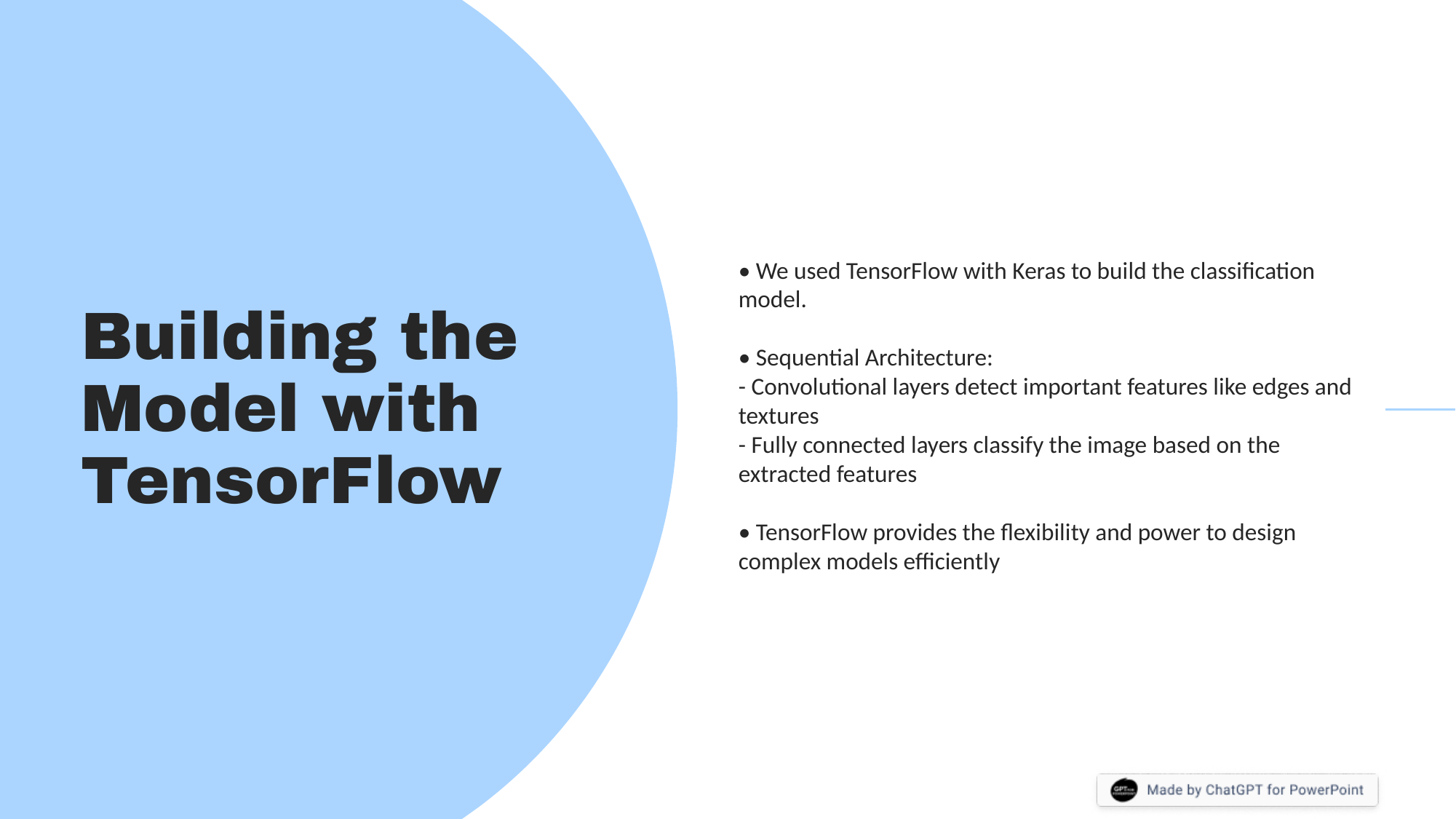

# Building the Model with TensorFlow
• We used TensorFlow with Keras to build the classification model.

• Sequential Architecture:
- Convolutional layers detect important features like edges and textures
- Fully connected layers classify the image based on the extracted features

• TensorFlow provides the flexibility and power to design complex models efficiently